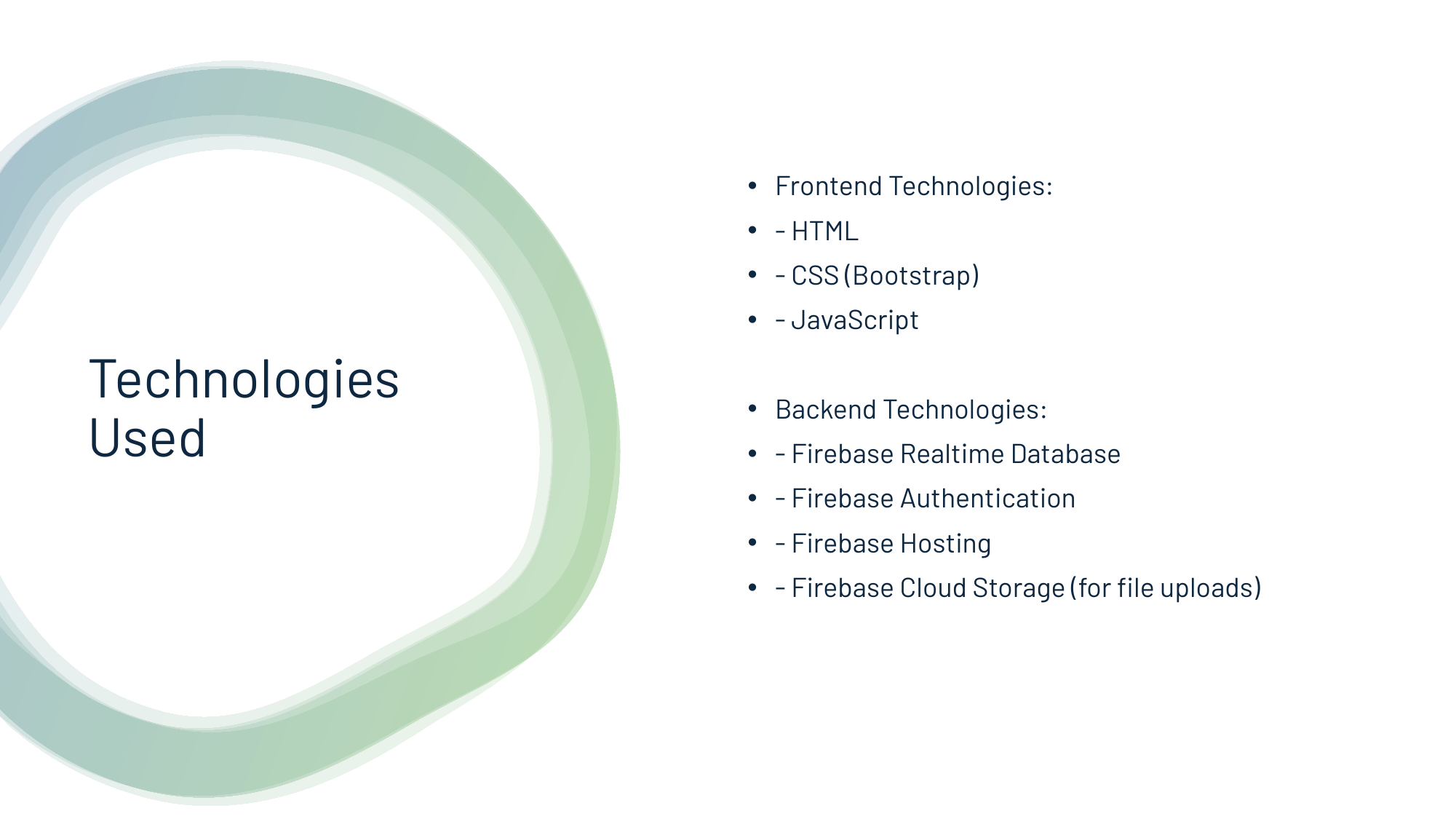

Frontend Technologies:
- HTML
- CSS (Bootstrap)
- JavaScript

Backend Technologies:
- Firebase Realtime Database
- Firebase Authentication
- Firebase Hosting
- Firebase Cloud Storage (for file uploads)

# Technologies Used